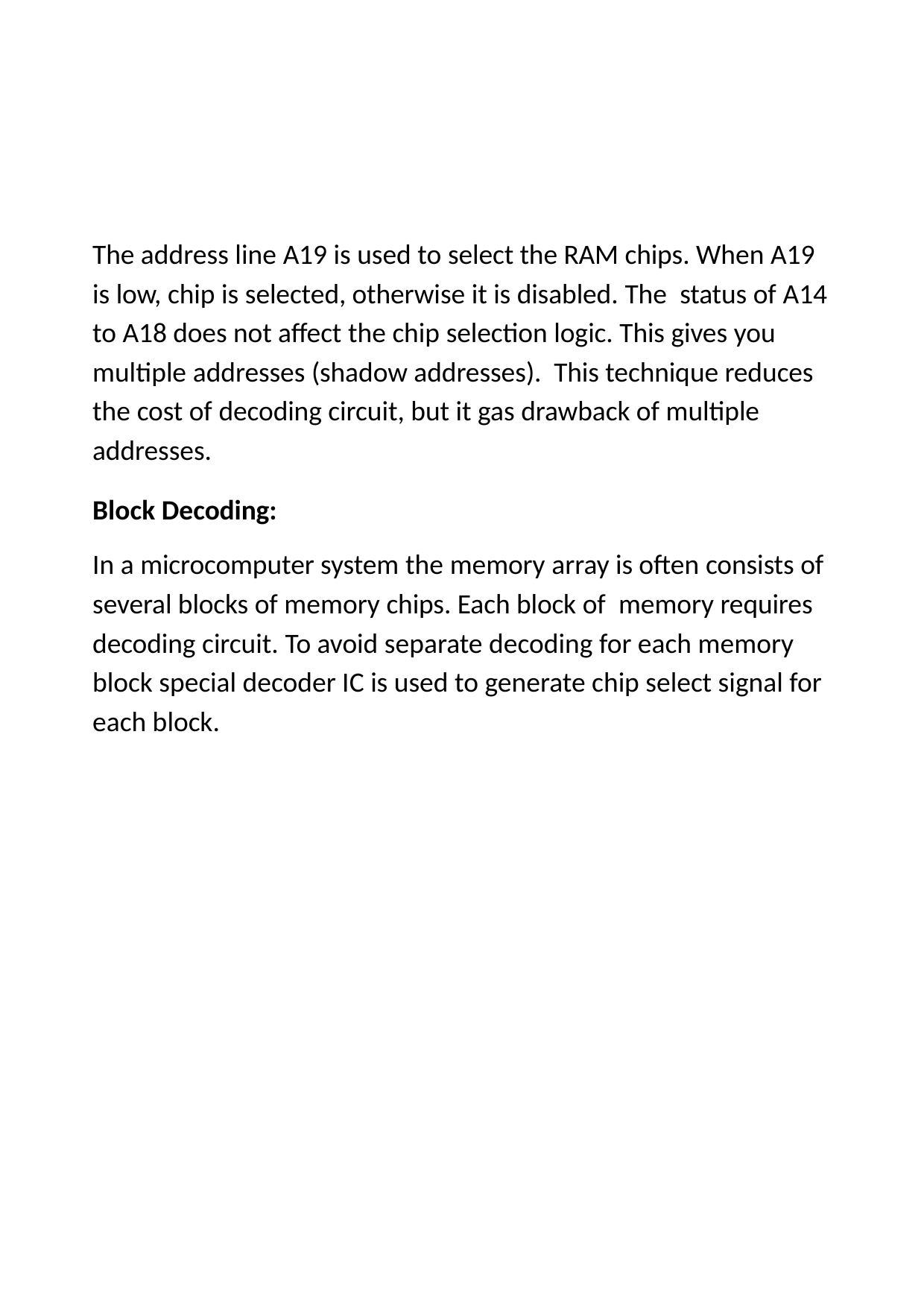

The address line A19 is used to select the RAM chips. When A19 is low, chip is selected, otherwise it is disabled. The  status of A14 to A18 does not affect the chip selection logic. This gives you multiple addresses (shadow addresses).  This technique reduces the cost of decoding circuit, but it gas drawback of multiple addresses.

Block Decoding:
In a microcomputer system the memory array is often consists of several blocks of memory chips. Each block of  memory requires decoding circuit. To avoid separate decoding for each memory block special decoder IC is used to generate chip select signal for each block.